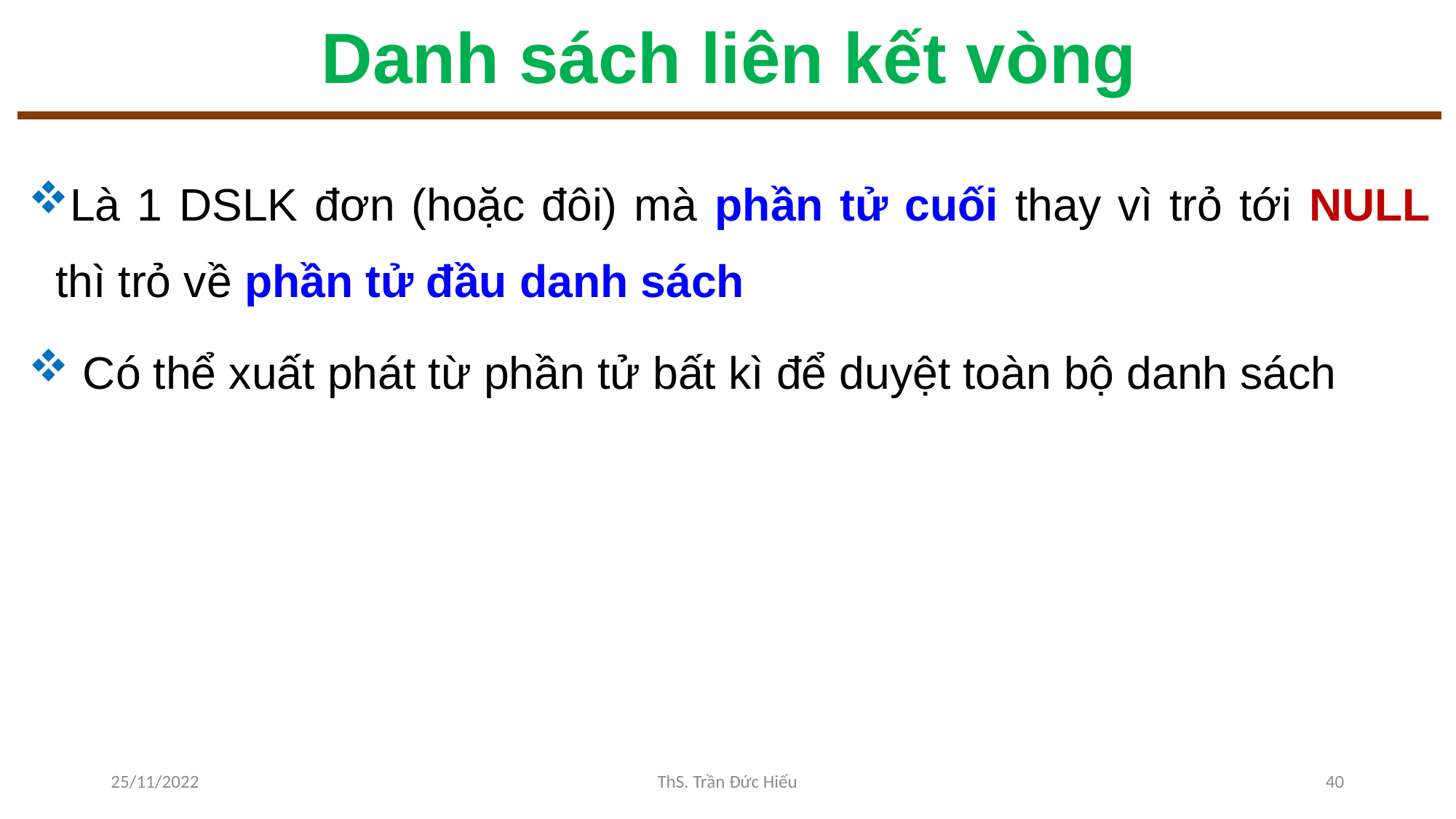

# Danh sách liên kết vòng
Là 1 DSLK đơn (hoặc đôi) mà phần tử cuối thay vì trỏ tới NULL thì trỏ về phần tử đầu danh sách
Có thể xuất phát từ phần tử bất kì để duyệt toàn bộ danh sách

25/11/2022
ThS. Trần Đức Hiếu
40